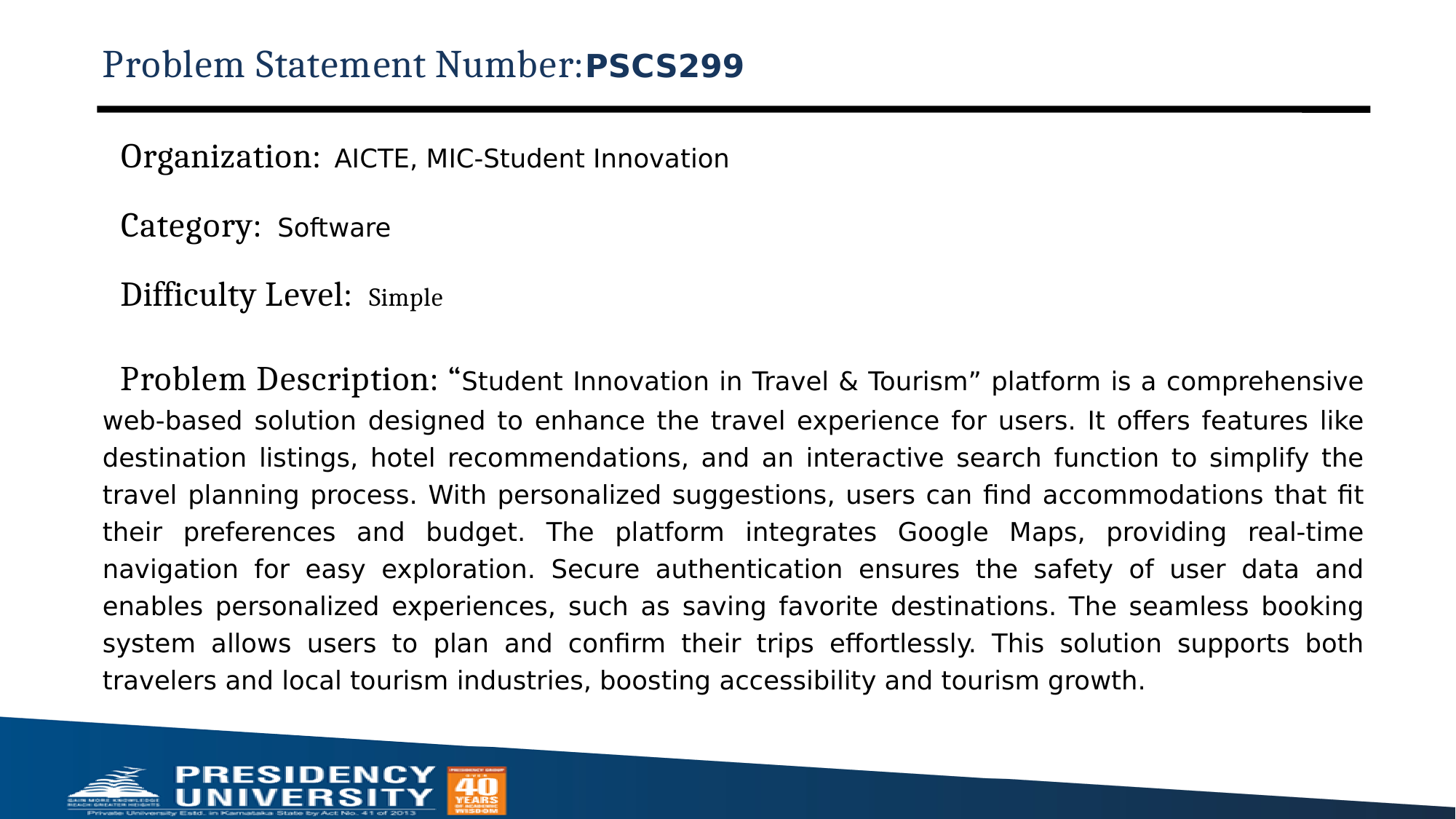

# Problem Statement Number:PSCS299
Organization:  AICTE, MIC-Student Innovation

Category:  Software

Difficulty Level:  Simple

Problem Description: “Student Innovation in Travel & Tourism” platform is a comprehensive web-based solution designed to enhance the travel experience for users. It offers features like destination listings, hotel recommendations, and an interactive search function to simplify the travel planning process. With personalized suggestions, users can find accommodations that fit their preferences and budget. The platform integrates Google Maps, providing real-time navigation for easy exploration. Secure authentication ensures the safety of user data and enables personalized experiences, such as saving favorite destinations. The seamless booking system allows users to plan and confirm their trips effortlessly. This solution supports both travelers and local tourism industries, boosting accessibility and tourism growth.